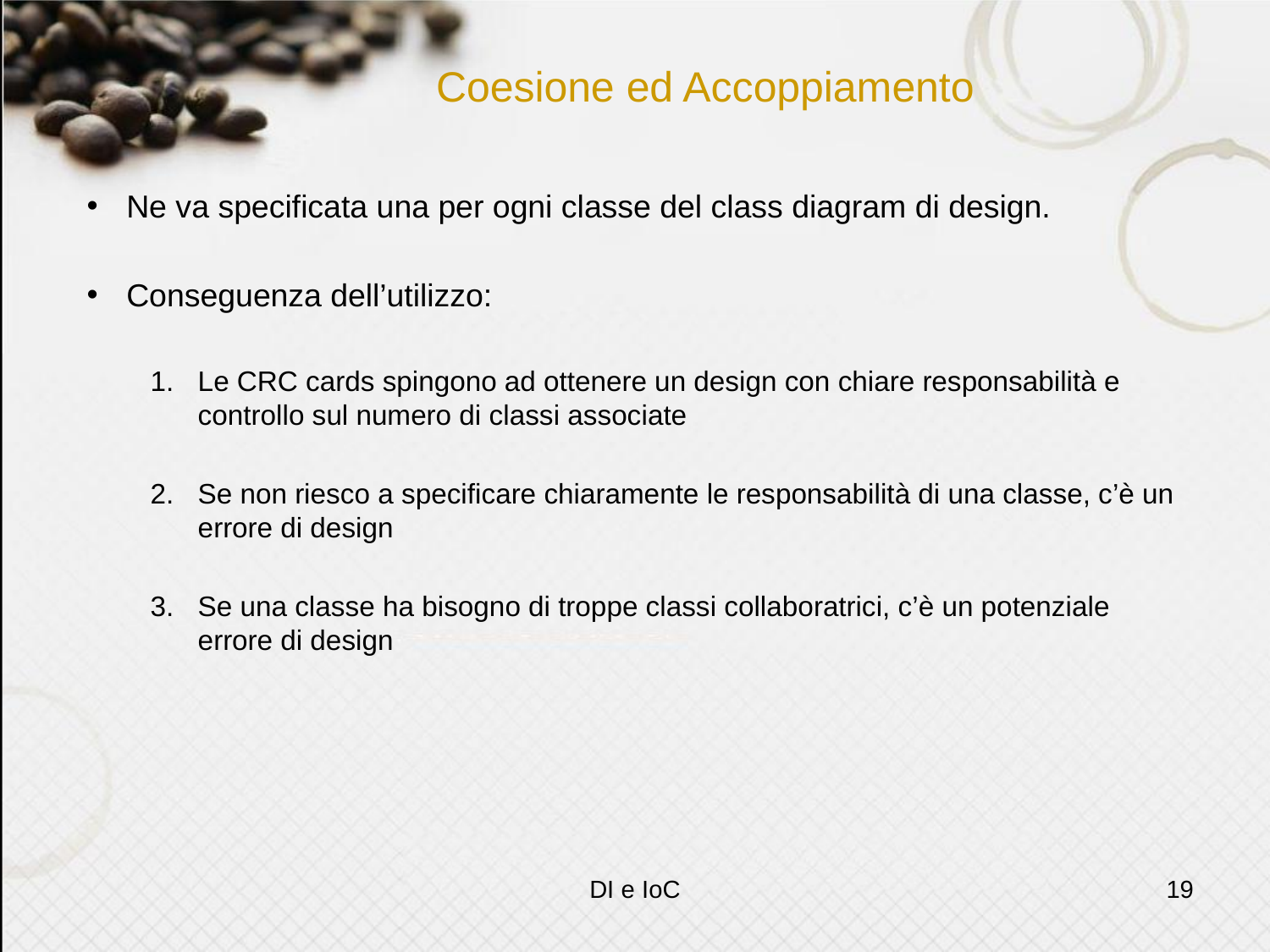

# Coesione ed Accoppiamento
Ne va specificata una per ogni classe del class diagram di design.

Conseguenza dell’utilizzo:

Le CRC cards spingono ad ottenere un design con chiare responsabilità e controllo sul numero di classi associate

Se non riesco a specificare chiaramente le responsabilità di una classe, c’è un errore di design

Se una classe ha bisogno di troppe classi collaboratrici, c’è un potenziale errore di design

DI e IoC
19